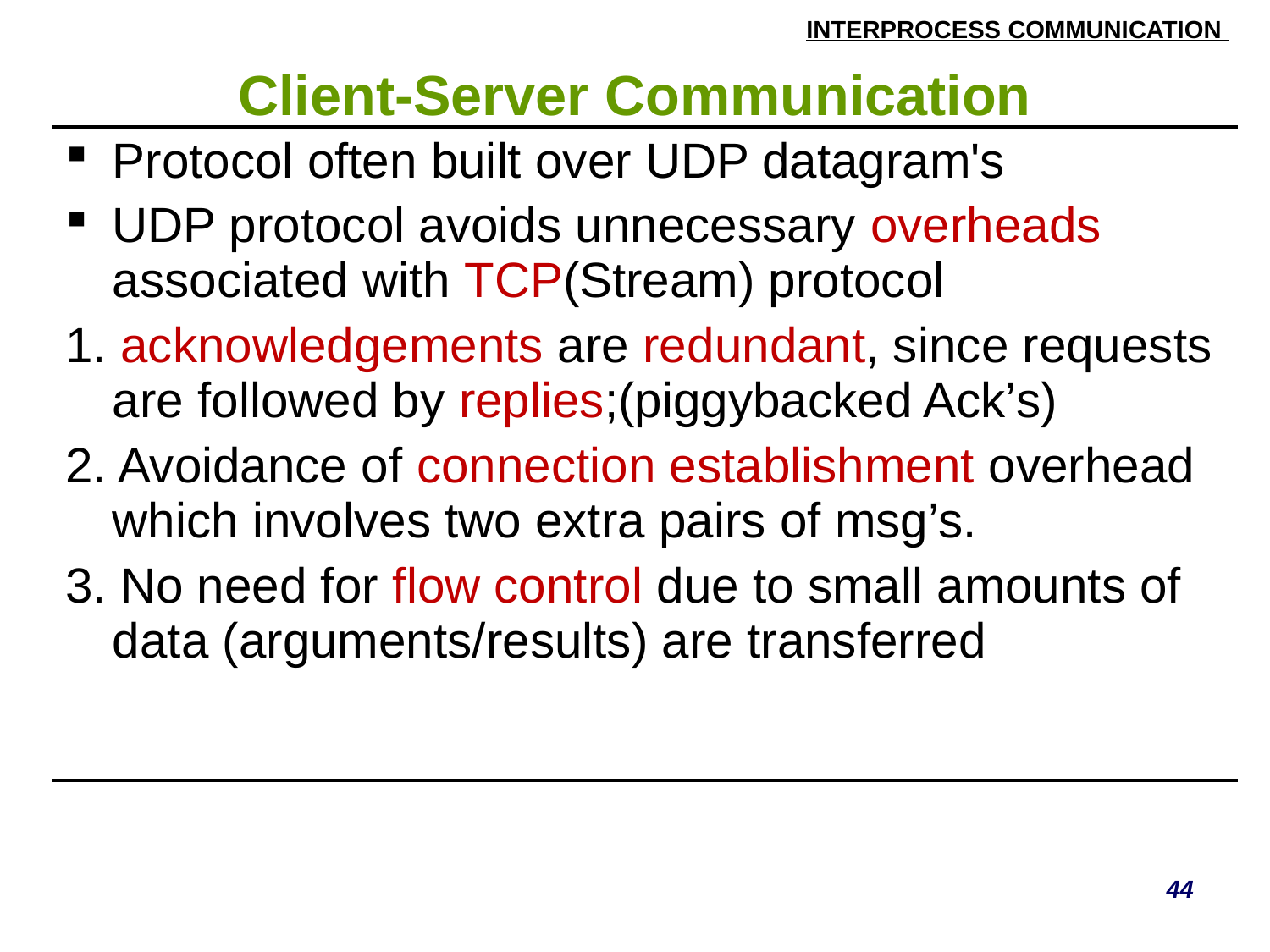

# Client-Server Communication
| Protocol often built over UDP datagram's UDP protocol avoids unnecessary overheads associated with TCP(Stream) protocol 1. acknowledgements are redundant, since requests are followed by replies;(piggybacked Ack’s) 2. Avoidance of connection establishment overhead which involves two extra pairs of msg’s. 3. No need for flow control due to small amounts of data (arguments/results) are transferred |
| --- |
|  |
44